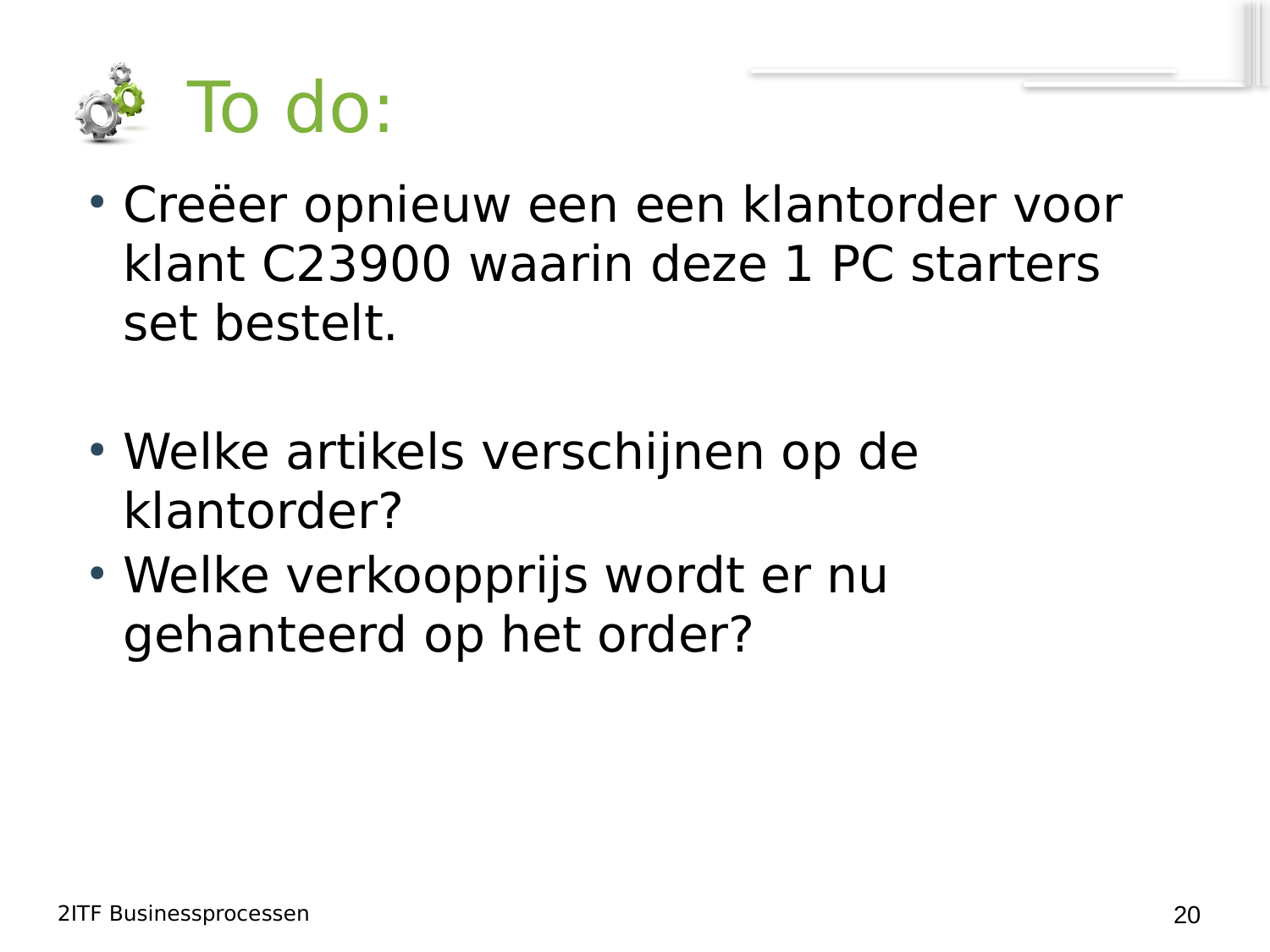

# To do:
Creëer opnieuw een een klantorder voor klant C23900 waarin deze 1 PC starters set bestelt.

Welke artikels verschijnen op de klantorder?
Welke verkoopprijs wordt er nu gehanteerd op het order?

20